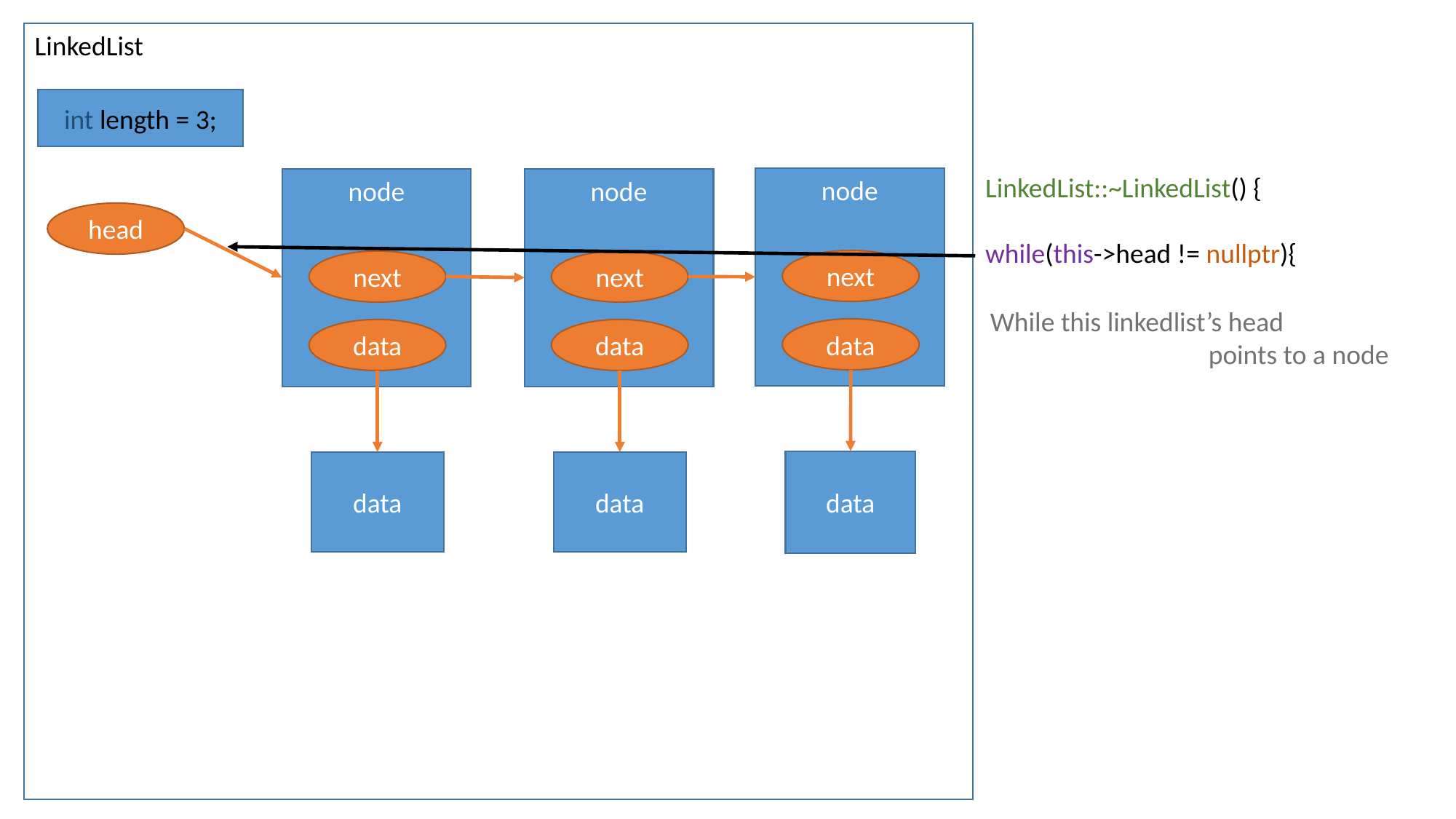

LinkedList

int length = 3;
LinkedList::~LinkedList() {

while(this->head != nullptr){
node
node
node
head
next
next
next
 While this linkedlist’s head
		 points to a node
data
data
data
data
data
data